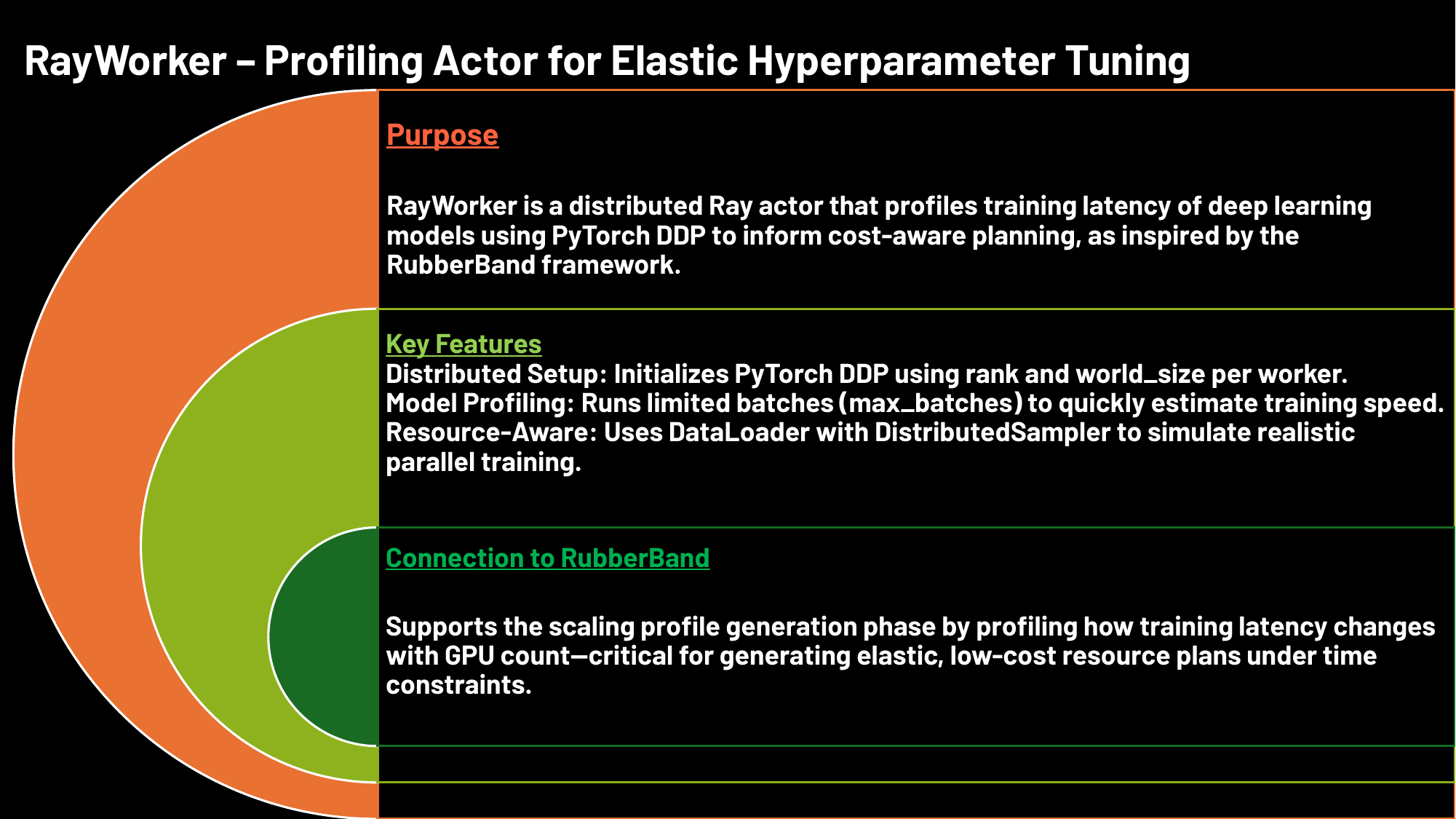

RayWorker – Profiling Actor for Elastic Hyperparameter Tuning
Purpose
RayWorker is a distributed Ray actor that profiles training latency of deep learning models using PyTorch DDP to inform cost-aware planning, as inspired by the RubberBand framework.
Key Features
Distributed Setup: Initializes PyTorch DDP using rank and world_size per worker.
Model Profiling: Runs limited batches (max_batches) to quickly estimate training speed.
Resource-Aware: Uses DataLoader with DistributedSampler to simulate realistic parallel training.
Connection to RubberBand
Supports the scaling profile generation phase by profiling how training latency changes with GPU count—critical for generating elastic, low-cost resource plans under time constraints.